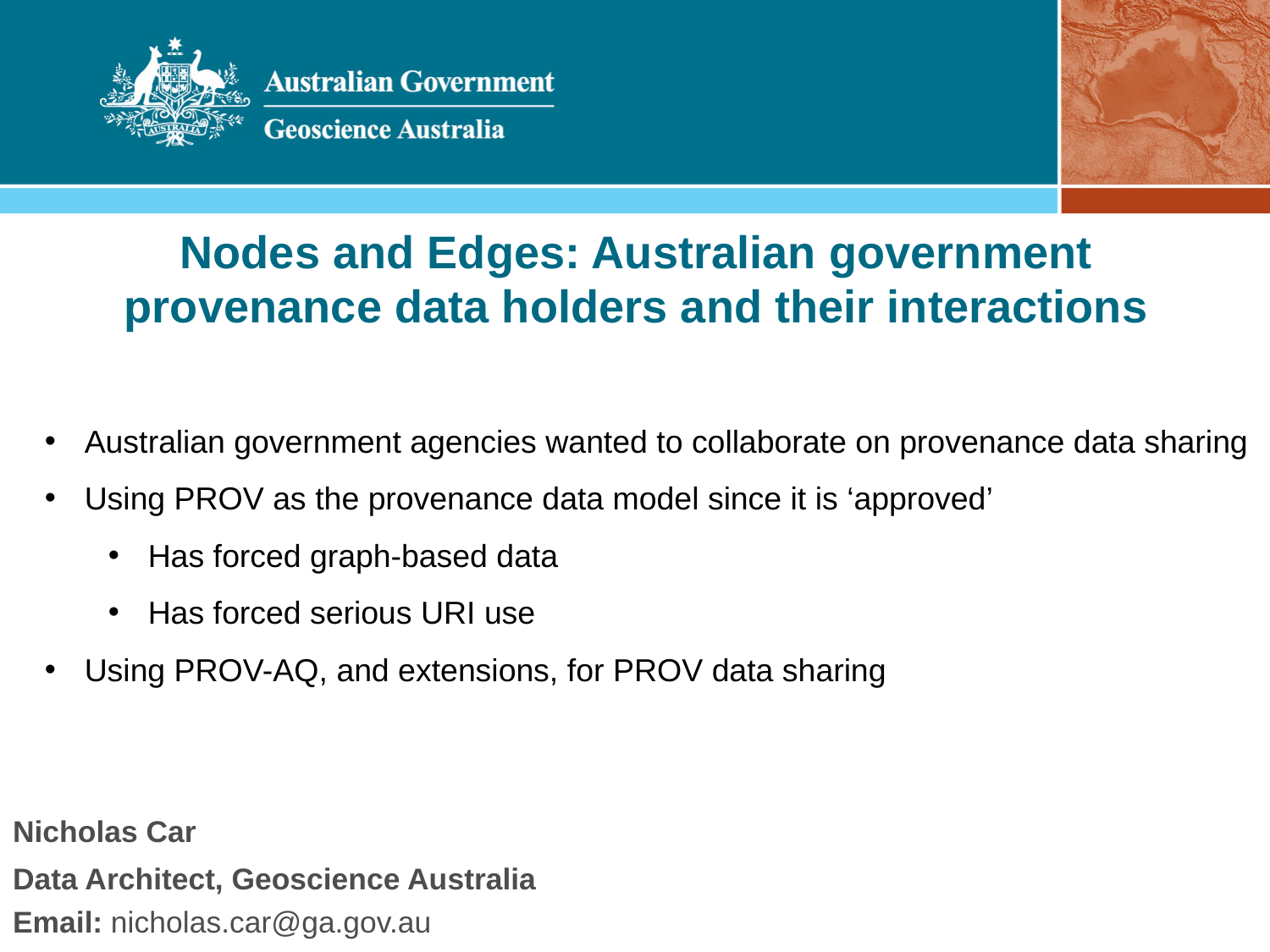

# Nodes and Edges: Australian government provenance data holders and their interactions
Australian government agencies wanted to collaborate on provenance data sharing
Using PROV as the provenance data model since it is ‘approved’
Has forced graph-based data
Has forced serious URI use
Using PROV-AQ, and extensions, for PROV data sharing
Nicholas Car
Data Architect, Geoscience Australia
Email: nicholas.car@ga.gov.au